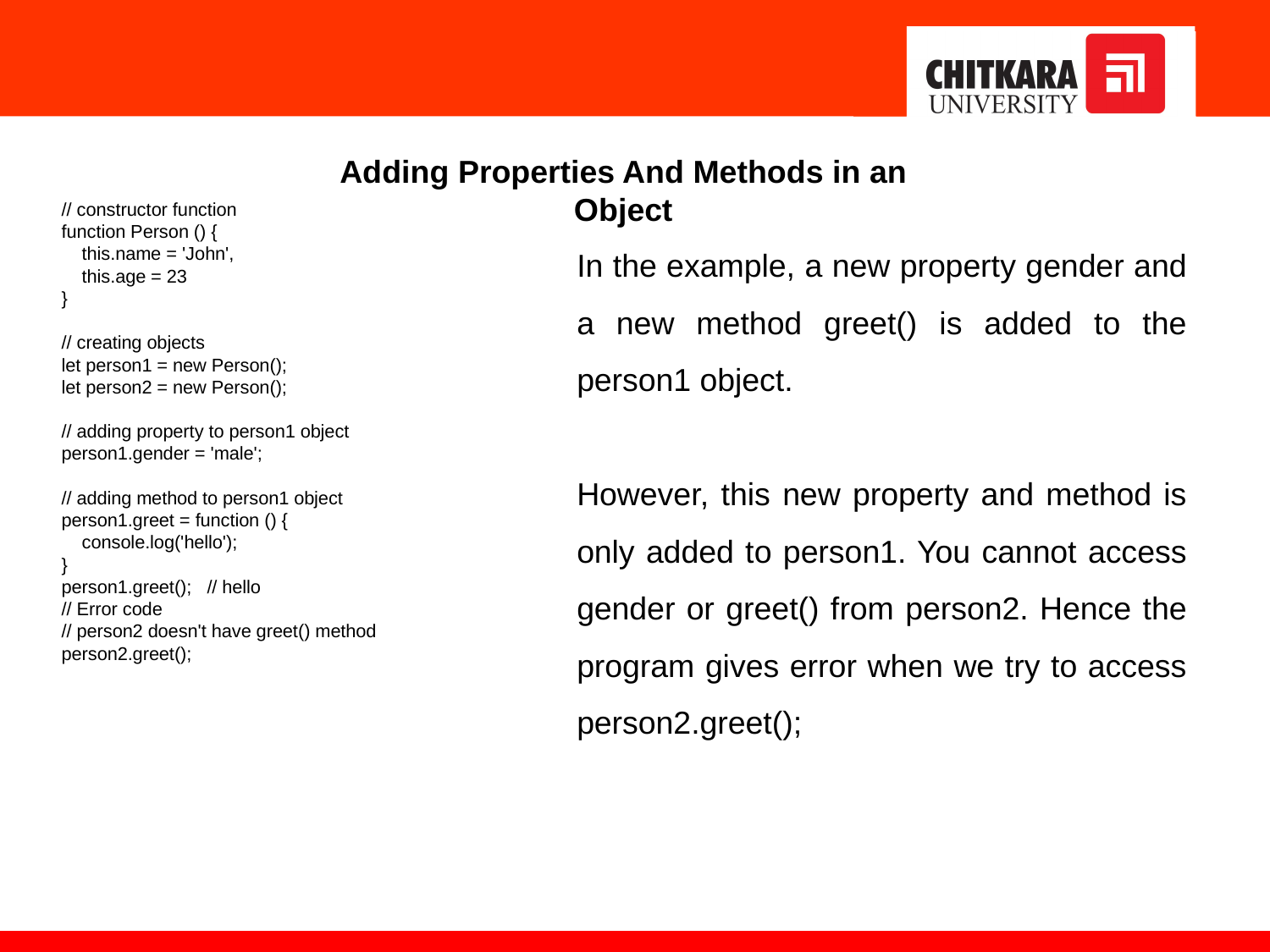

Adding Properties And Methods in an Object
// constructor function
function Person () {
    this.name = 'John',
    this.age = 23
}

// creating objects
let person1 = new Person();
let person2 = new Person();

// adding property to person1 object
person1.gender = 'male';

// adding method to person1 object
person1.greet = function () {
    console.log('hello');
}
person1.greet();   // hello
// Error code
// person2 doesn't have greet() method
person2.greet();
In the example, a new property gender and a new method greet() is added to the person1 object.

However, this new property and method is only added to person1. You cannot access gender or greet() from person2. Hence the program gives error when we try to access person2.greet();